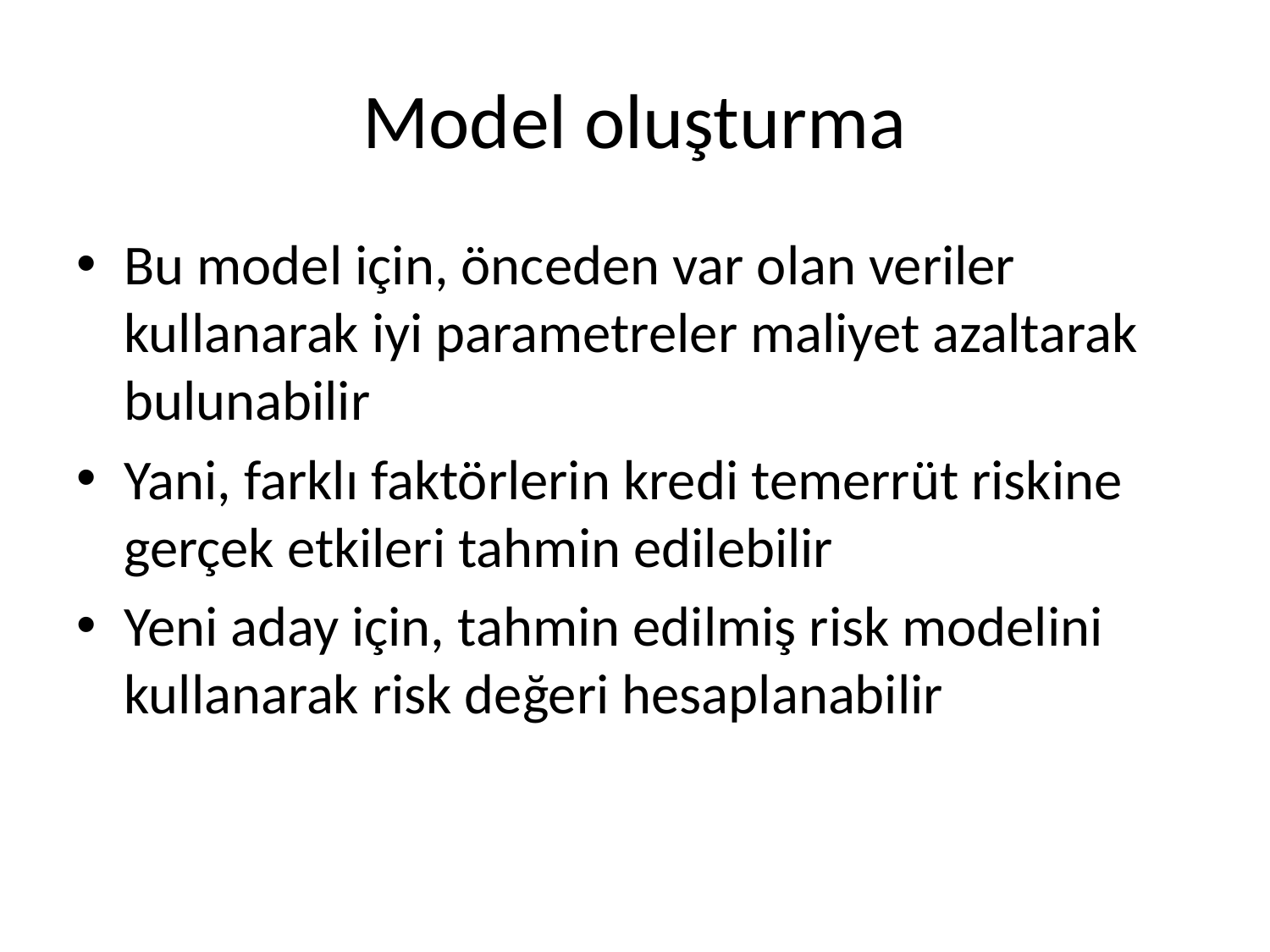

# Model oluşturma
Bu model için, önceden var olan veriler kullanarak iyi parametreler maliyet azaltarak bulunabilir
Yani, farklı faktörlerin kredi temerrüt riskine gerçek etkileri tahmin edilebilir
Yeni aday için, tahmin edilmiş risk modelini kullanarak risk değeri hesaplanabilir